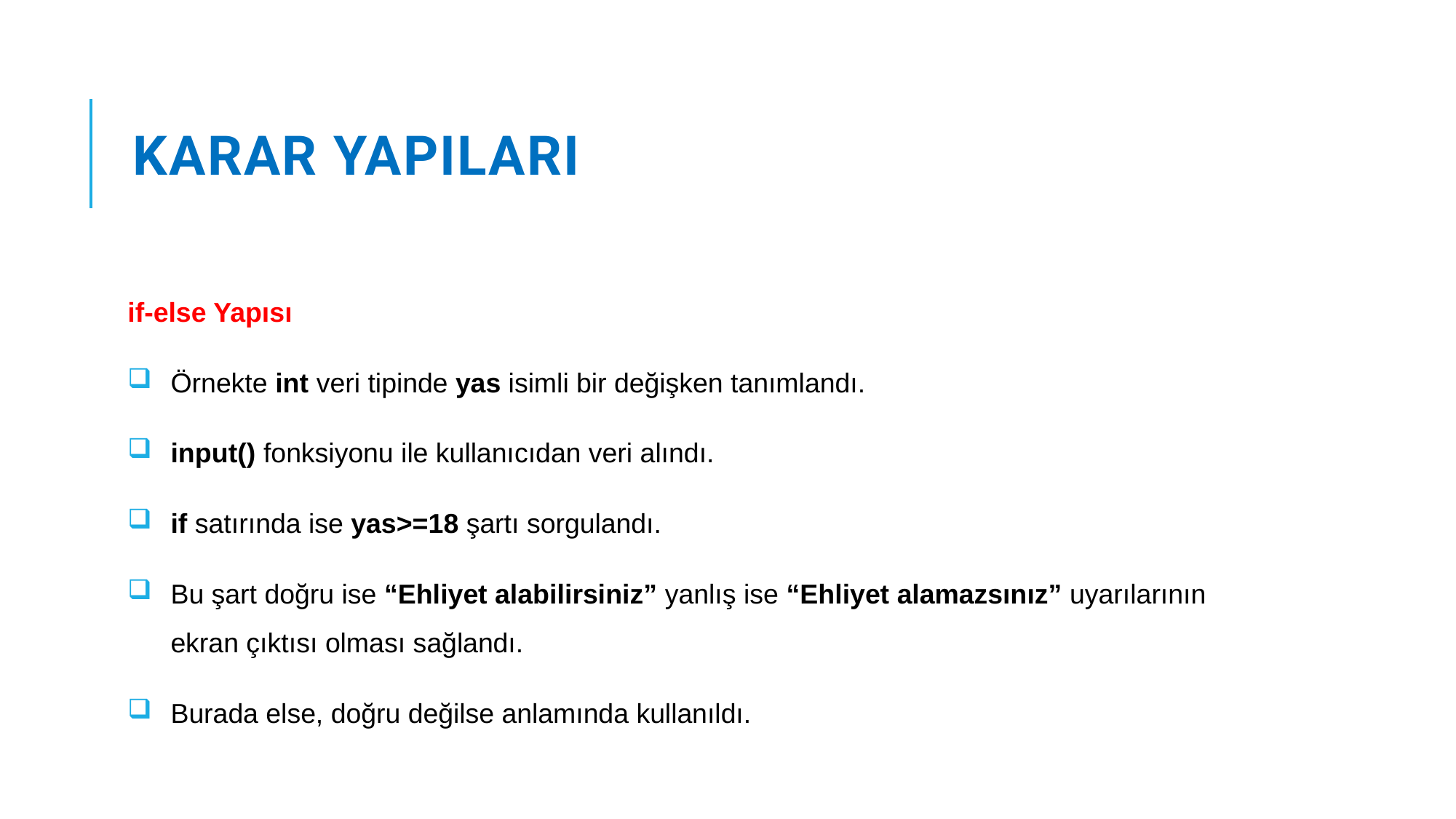

# Karar yapıları
if-else Yapısı
Örnekte int veri tipinde yas isimli bir değişken tanımlandı.
input() fonksiyonu ile kullanıcıdan veri alındı.
if satırında ise yas>=18 şartı sorgulandı.
Bu şart doğru ise “Ehliyet alabilirsiniz” yanlış ise “Ehliyet alamazsınız” uyarılarının ekran çıktısı olması sağlandı.
Burada else, doğru değilse anlamında kullanıldı.